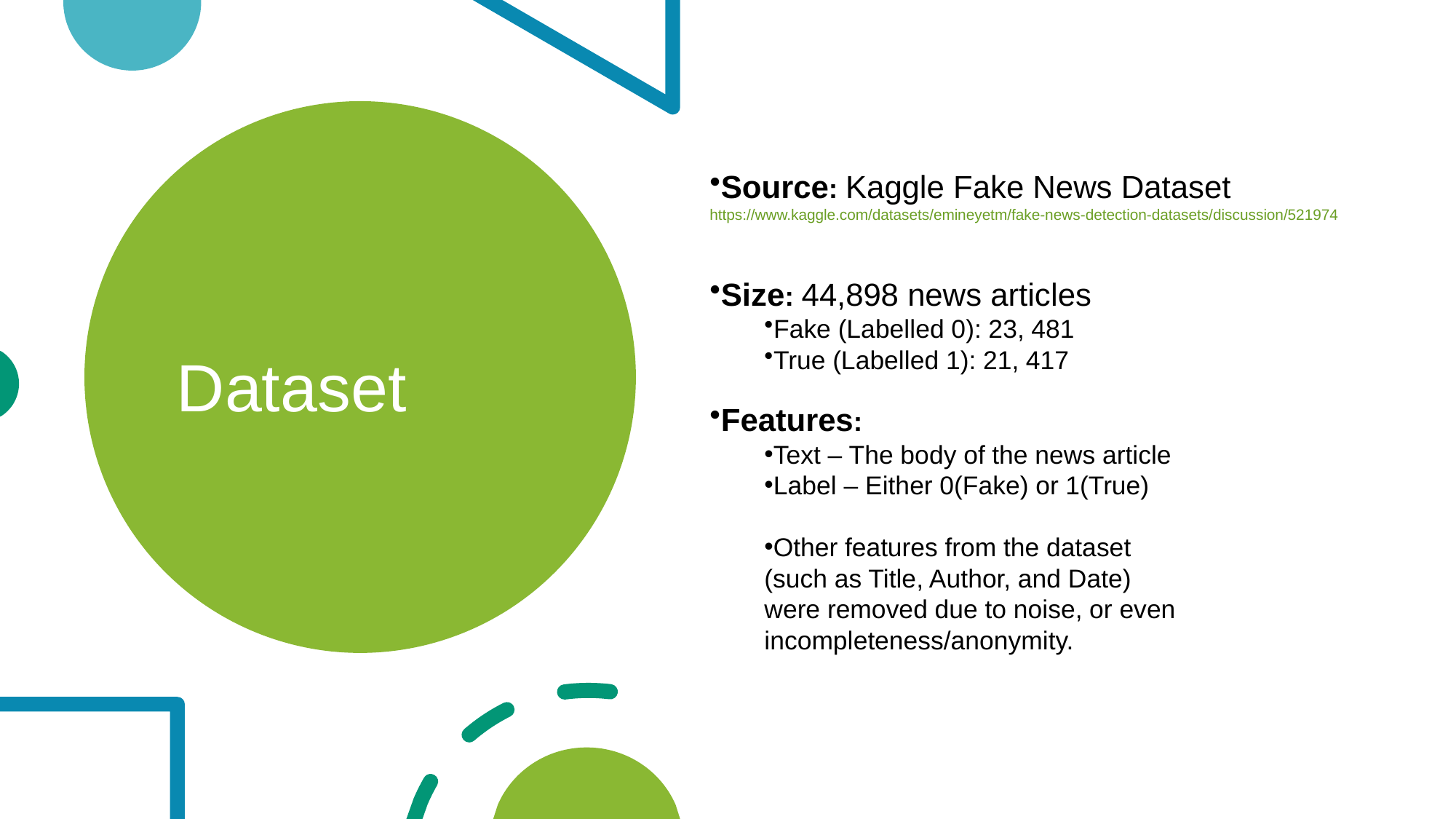

# Dataset
Source: Kaggle Fake News Dataset
https://www.kaggle.com/datasets/emineyetm/fake-news-detection-datasets/discussion/521974

Size: 44,898 news articles
Fake (Labelled 0): 23, 481
True (Labelled 1): 21, 417

Features:
Text – The body of the news article
Label – Either 0(Fake) or 1(True)
Other features from the dataset
(such as Title, Author, and Date)
were removed due to noise, or even incompleteness/anonymity.